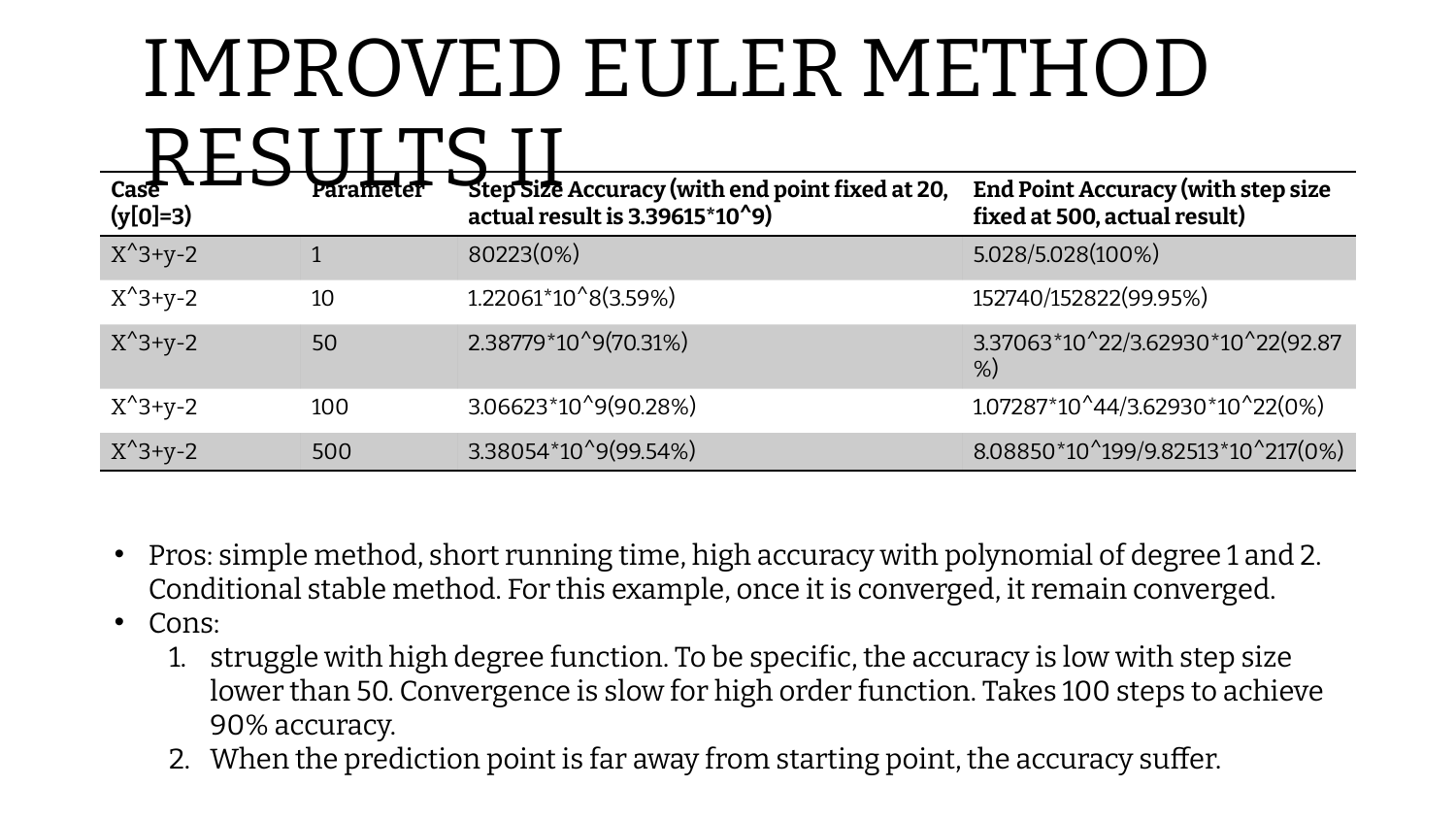

# Improved Euler Method Results II
| Case (y[0]=3) | Parameter | Step Size Accuracy (with end point fixed at 20, actual result is 3.39615\*10^9) | End Point Accuracy (with step size fixed at 500, actual result) |
| --- | --- | --- | --- |
| X^3+y-2 | 1 | 80223(0%) | 5.028/5.028(100%) |
| X^3+y-2 | 10 | 1.22061\*10^8(3.59%) | 152740/152822(99.95%) |
| X^3+y-2 | 50 | 2.38779\*10^9(70.31%) | 3.37063\*10^22/3.62930\*10^22(92.87%) |
| X^3+y-2 | 100 | 3.06623\*10^9(90.28%) | 1.07287\*10^44/3.62930\*10^22(0%) |
| X^3+y-2 | 500 | 3.38054\*10^9(99.54%) | 8.08850\*10^199/9.82513\*10^217(0%) |
Pros: simple method, short running time, high accuracy with polynomial of degree 1 and 2. Conditional stable method. For this example, once it is converged, it remain converged.
Cons:
struggle with high degree function. To be specific, the accuracy is low with step size lower than 50. Convergence is slow for high order function. Takes 100 steps to achieve 90% accuracy.
When the prediction point is far away from starting point, the accuracy suffer.